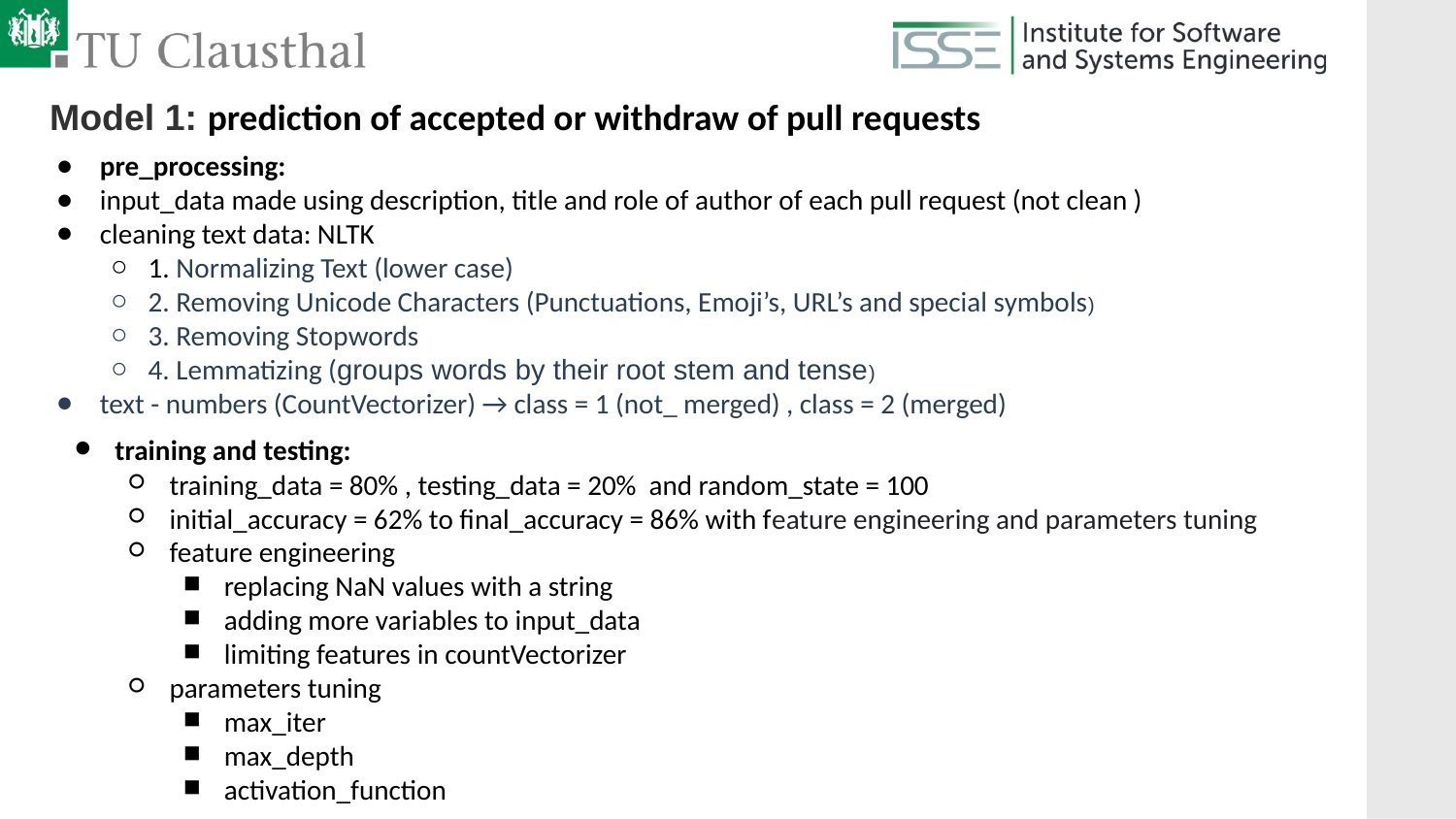

# Model 1: prediction of accepted or withdraw of pull requests
 pre_processing:
 input_data made using description, title and role of author of each pull request (not clean )
 cleaning text data: NLTK
1. Normalizing Text (lower case)
2. Removing Unicode Characters (Punctuations, Emoji’s, URL’s and special symbols)
3. Removing Stopwords
4. Lemmatizing (groups words by their root stem and tense)
 text - numbers (CountVectorizer) → class = 1 (not_ merged) , class = 2 (merged)
training and testing:
training_data = 80% , testing_data = 20%  and random_state = 100
initial_accuracy = 62% to final_accuracy = 86% with feature engineering and parameters tuning
feature engineering
replacing NaN values with a string
adding more variables to input_data
limiting features in countVectorizer
parameters tuning
max_iter
max_depth
activation_function